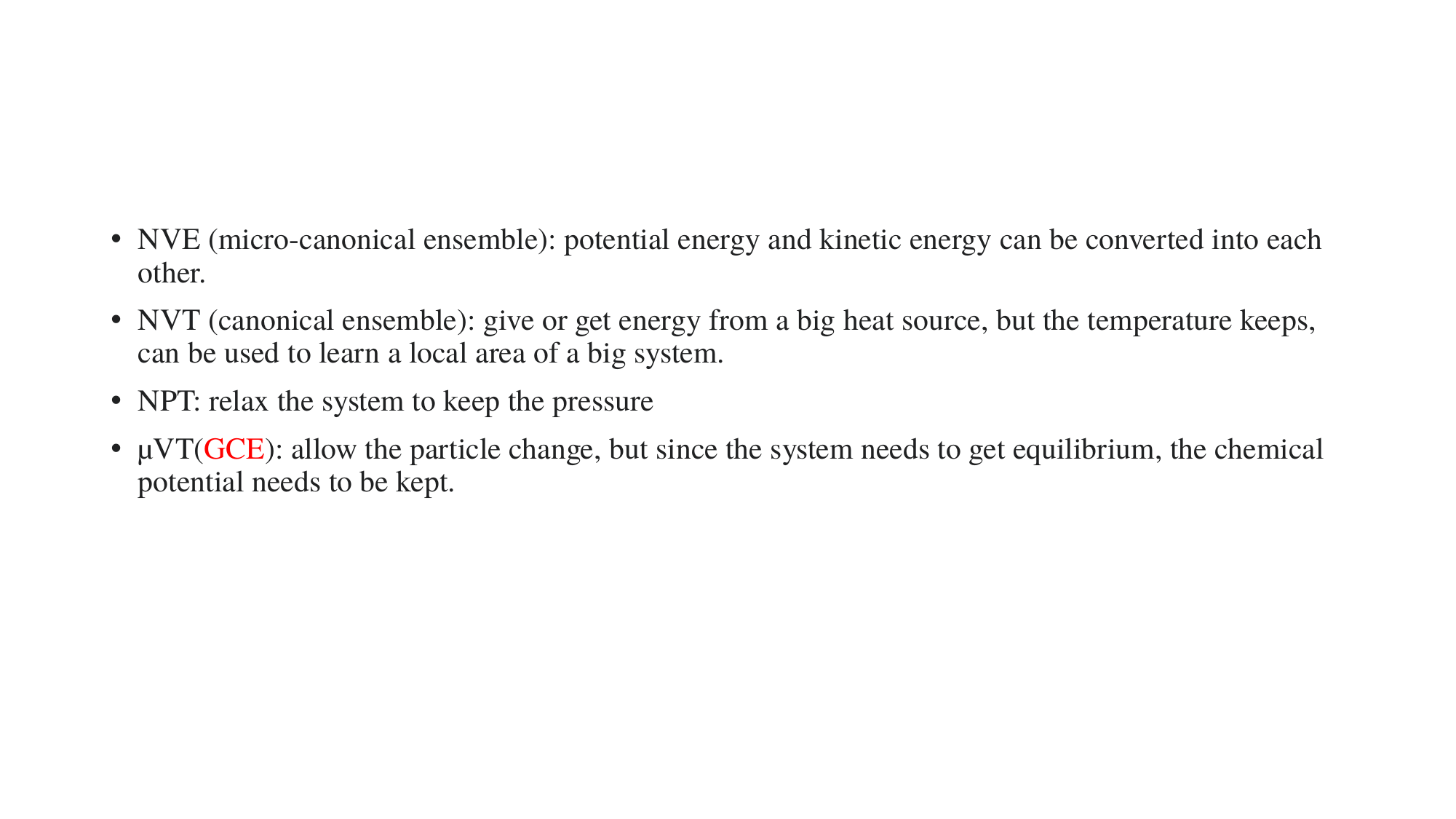

NVE (micro-canonical ensemble): potential energy and kinetic energy can be converted into each other.
NVT (canonical ensemble): give or get energy from a big heat source, but the temperature keeps, can be used to learn a local area of a big system.
NPT: relax the system to keep the pressure
µVT(GCE): allow the particle change, but since the system needs to get equilibrium, the chemical potential needs to be kept.